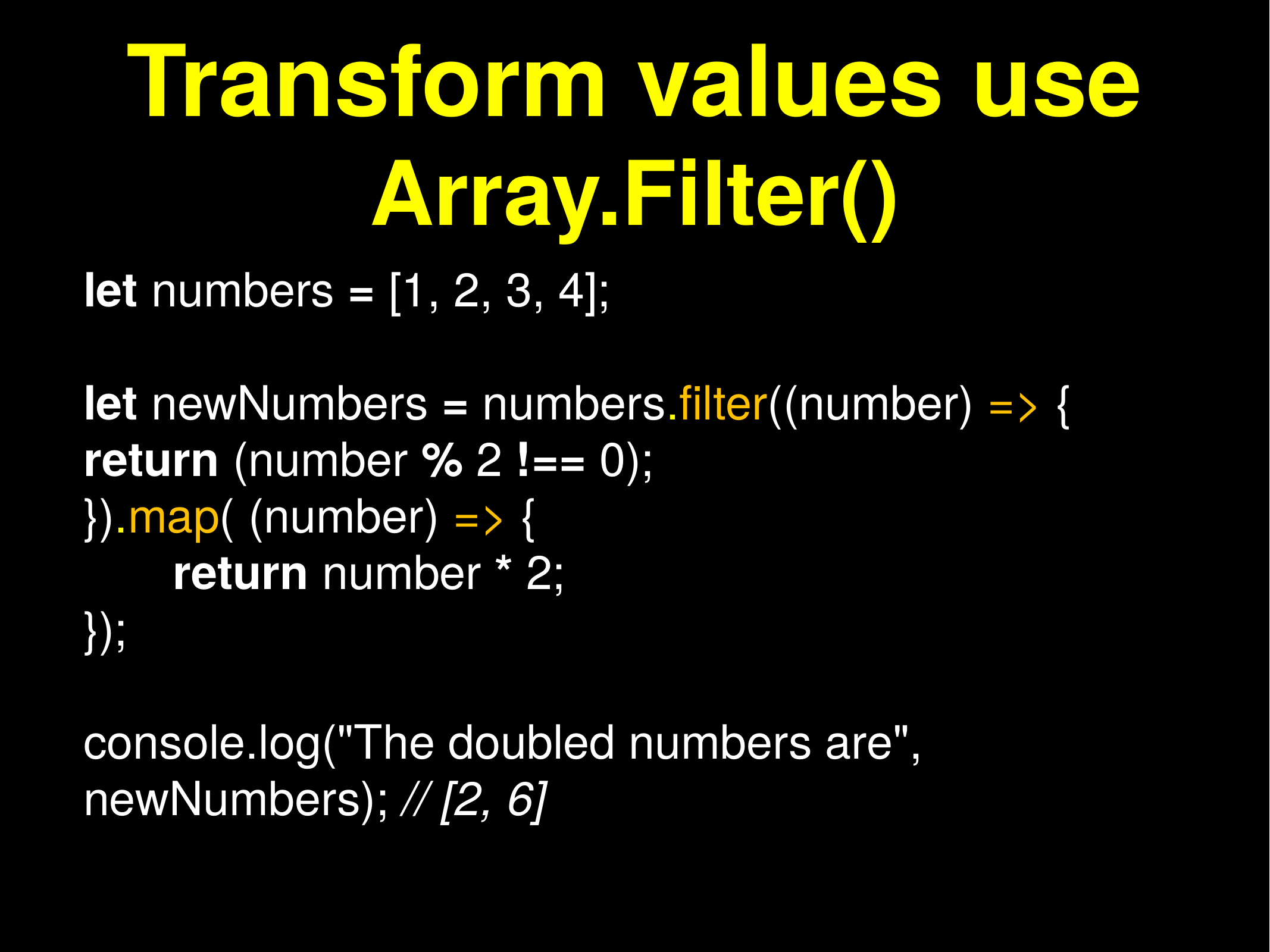

# Transform values use Array.Filter()
let numbers = [1, 2, 3, 4];

let newNumbers = numbers.filter((number) => { 	return (number % 2 !== 0);
}).map( (number) => {
	return number * 2;
});

console.log("The doubled numbers are", newNumbers); // [2, 6]